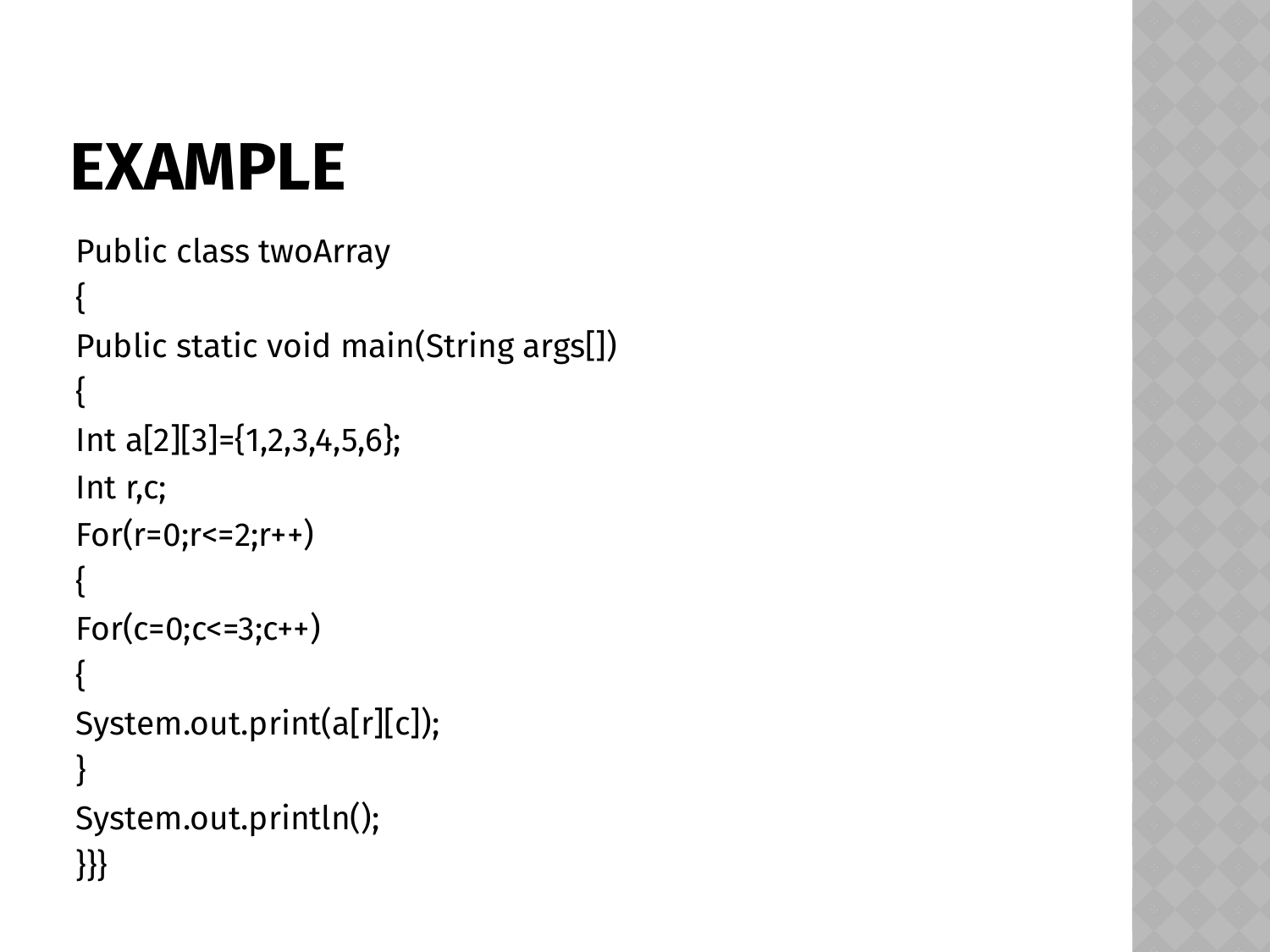

# Example
Public class twoArray
{
Public static void main(String args[])
{
Int a[2][3]={1,2,3,4,5,6};
Int r,c;
For(r=0;r<=2;r++)
{
For(c=0;c<=3;c++)
{
System.out.print(a[r][c]);
}
System.out.println();
}}}